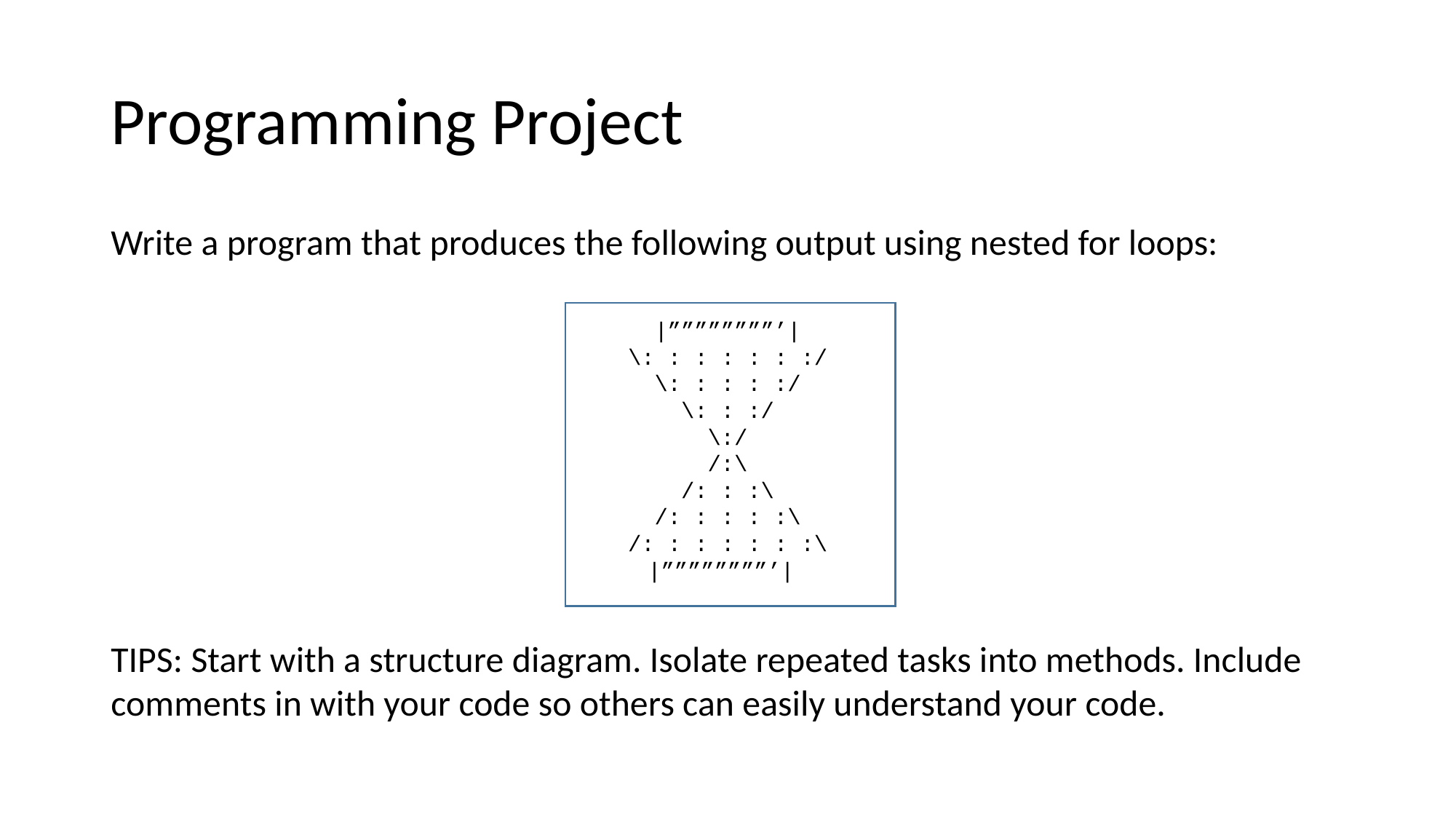

# Programming Project
Write a program that produces the following output using nested for loops:

|””””””””’|
\: : : : : : :/
\: : : : :/
\: : :/
\:/
/:\
/: : :\
/: : : : :\
/: : : : : : :\
|””””””””’|

TIPS: Start with a structure diagram. Isolate repeated tasks into methods. Include comments in with your code so others can easily understand your code.